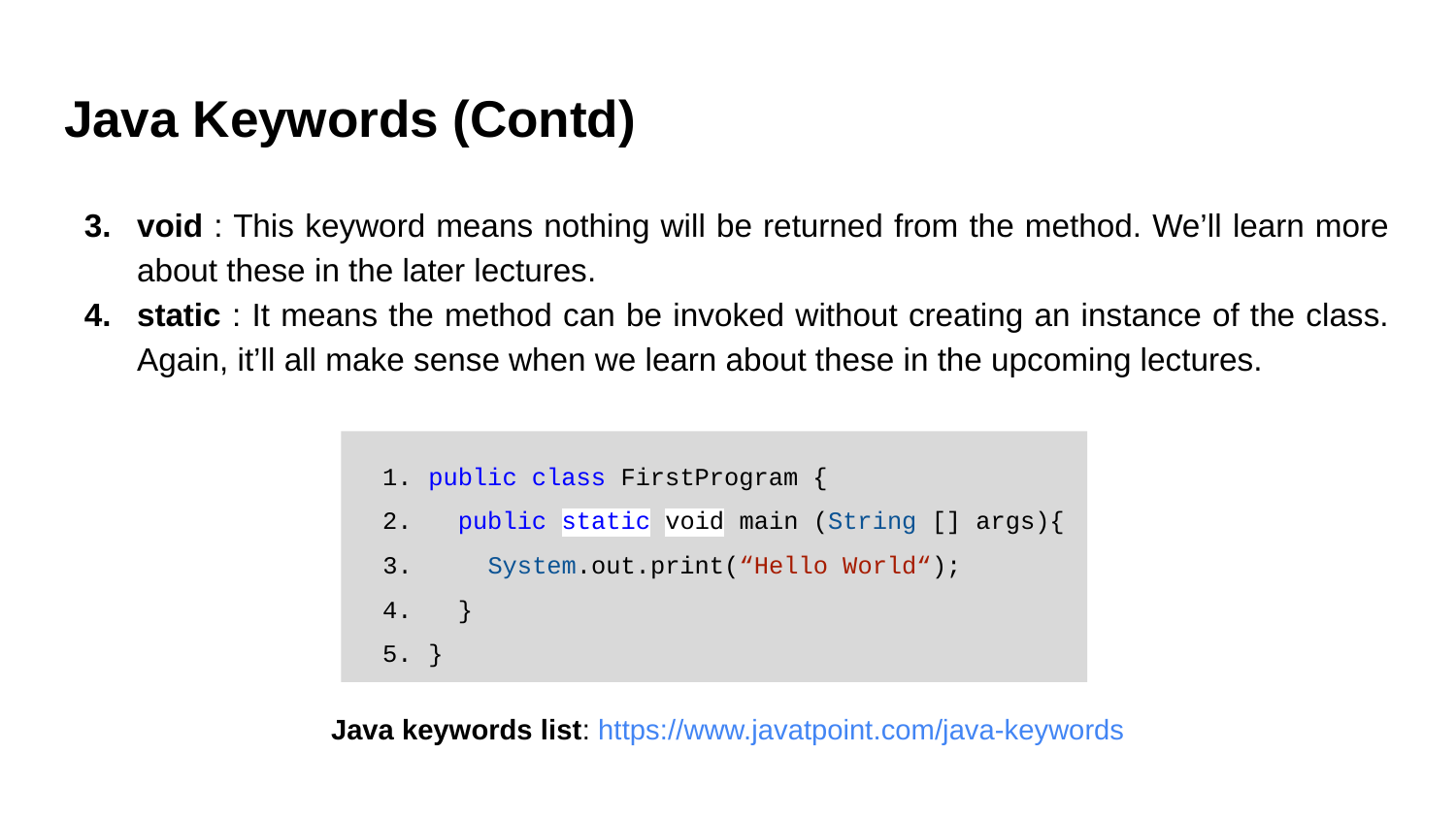

# Java Keywords (Contd)
void : This keyword means nothing will be returned from the method. We’ll learn more about these in the later lectures.
static : It means the method can be invoked without creating an instance of the class. Again, it’ll all make sense when we learn about these in the upcoming lectures.

public class FirstProgram {
  public static void main (String [] args){
    System.out.print(“Hello World“);
  }
}
Java keywords list: https://www.javatpoint.com/java-keywords